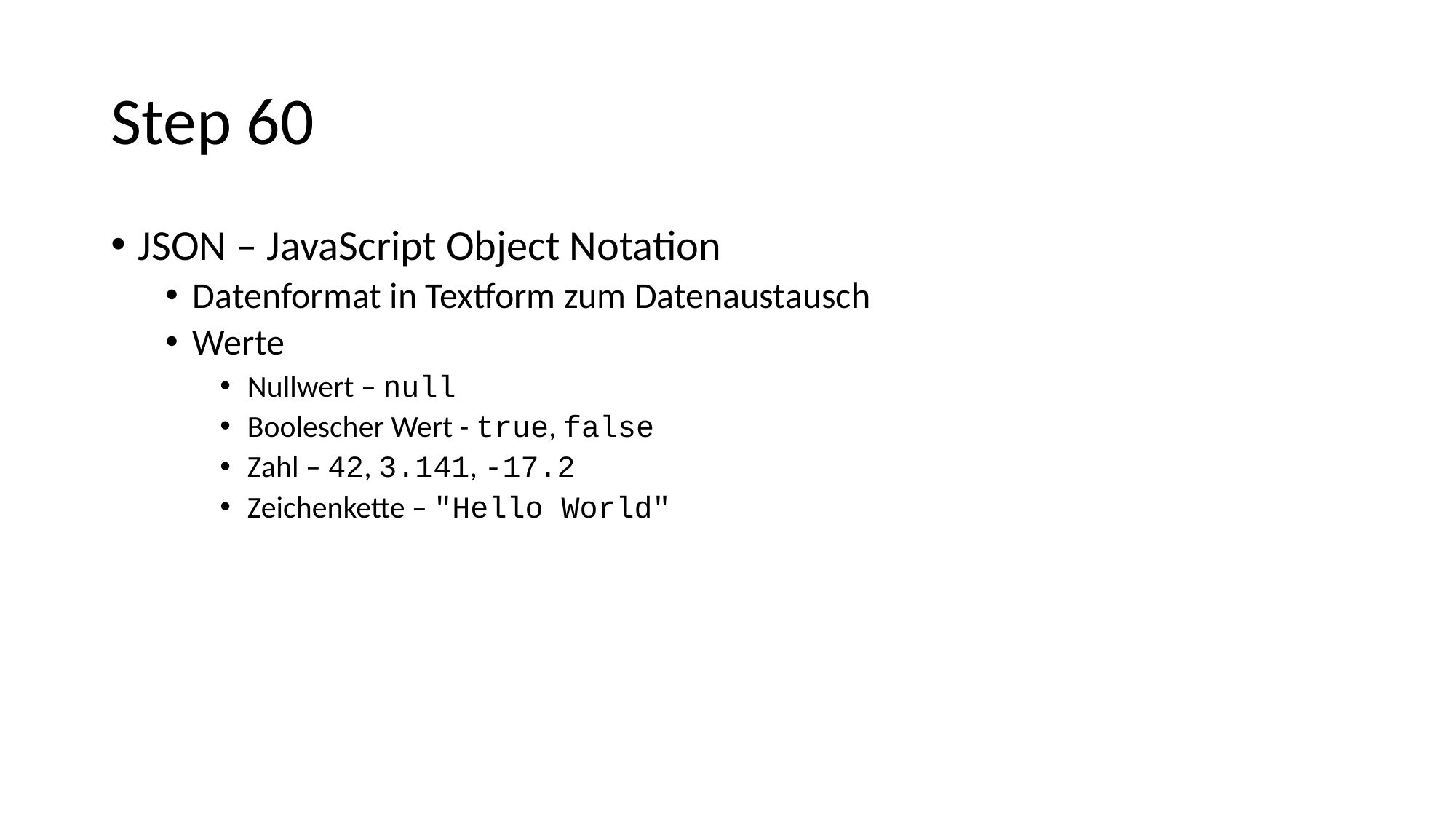

# Step 60
JSON – JavaScript Object Notation
Datenformat in Textform zum Datenaustausch
Werte
Nullwert – null
Boolescher Wert - true, false
Zahl – 42, 3.141, -17.2
Zeichenkette – "Hello World"